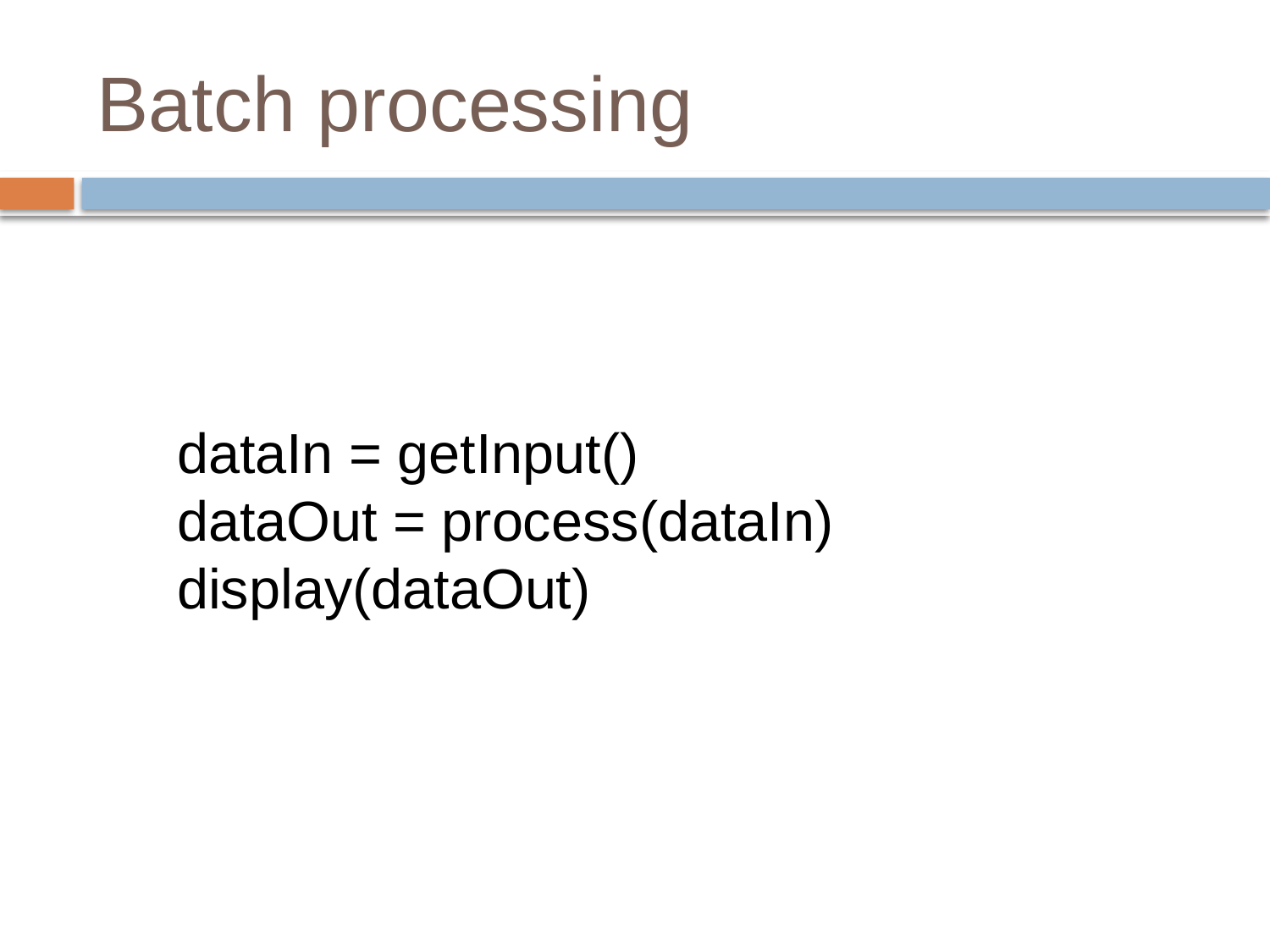

# Batch processing
dataIn = getInput()
dataOut = process(dataIn)
display(dataOut)